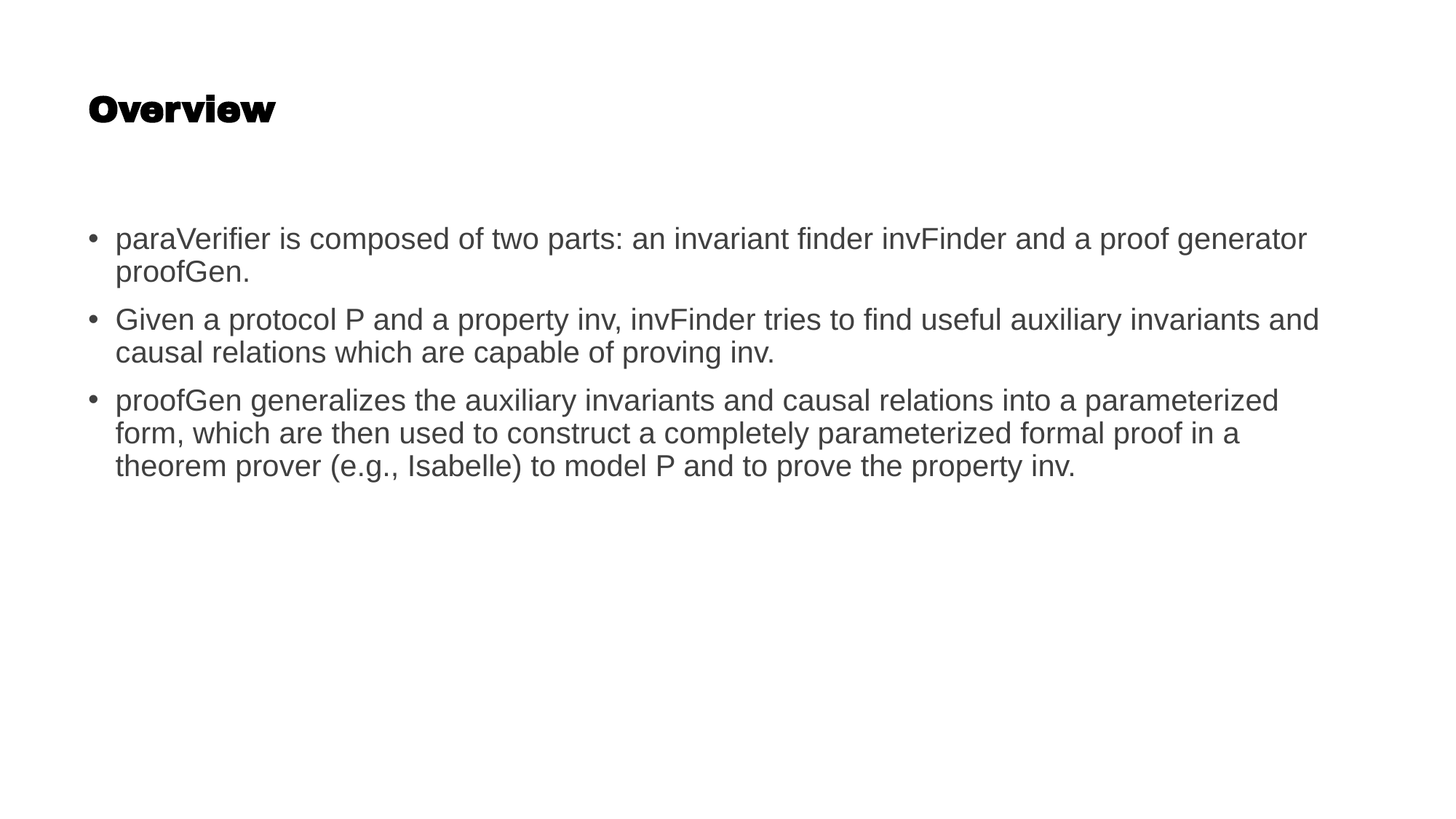

# Overview
paraVerifier is composed of two parts: an invariant finder invFinder and a proof generator proofGen.
Given a protocol P and a property inv, invFinder tries to find useful auxiliary invariants and causal relations which are capable of proving inv.
proofGen generalizes the auxiliary invariants and causal relations into a parameterized form, which are then used to construct a completely parameterized formal proof in a theorem prover (e.g., Isabelle) to model P and to prove the property inv.